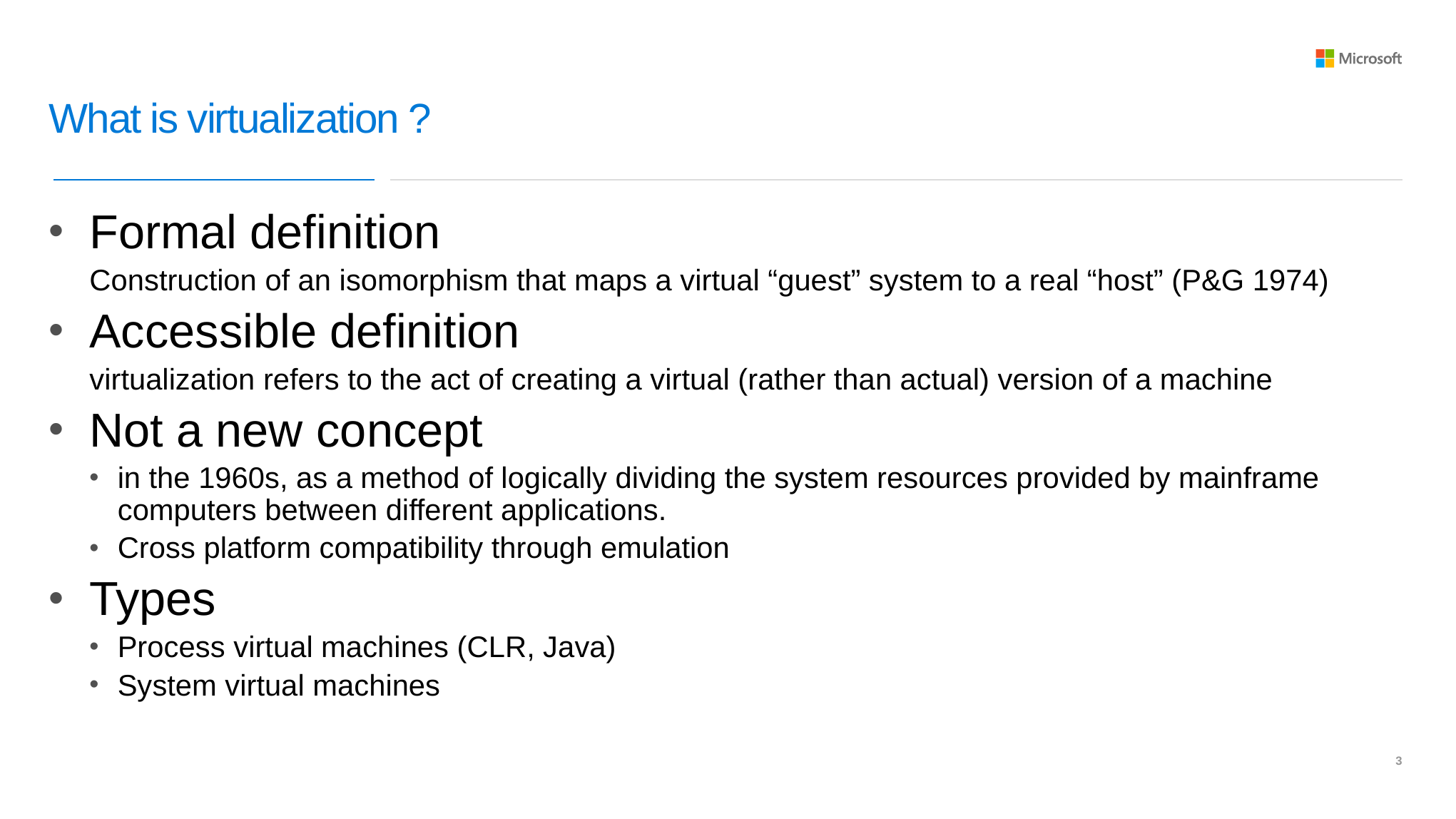

# What is virtualization ?
Formal definition
Construction of an isomorphism that maps a virtual “guest” system to a real “host” (P&G 1974)
Accessible definition
virtualization refers to the act of creating a virtual (rather than actual) version of a machine
Not a new concept
in the 1960s, as a method of logically dividing the system resources provided by mainframe computers between different applications.
Cross platform compatibility through emulation
Types
Process virtual machines (CLR, Java)
System virtual machines
3